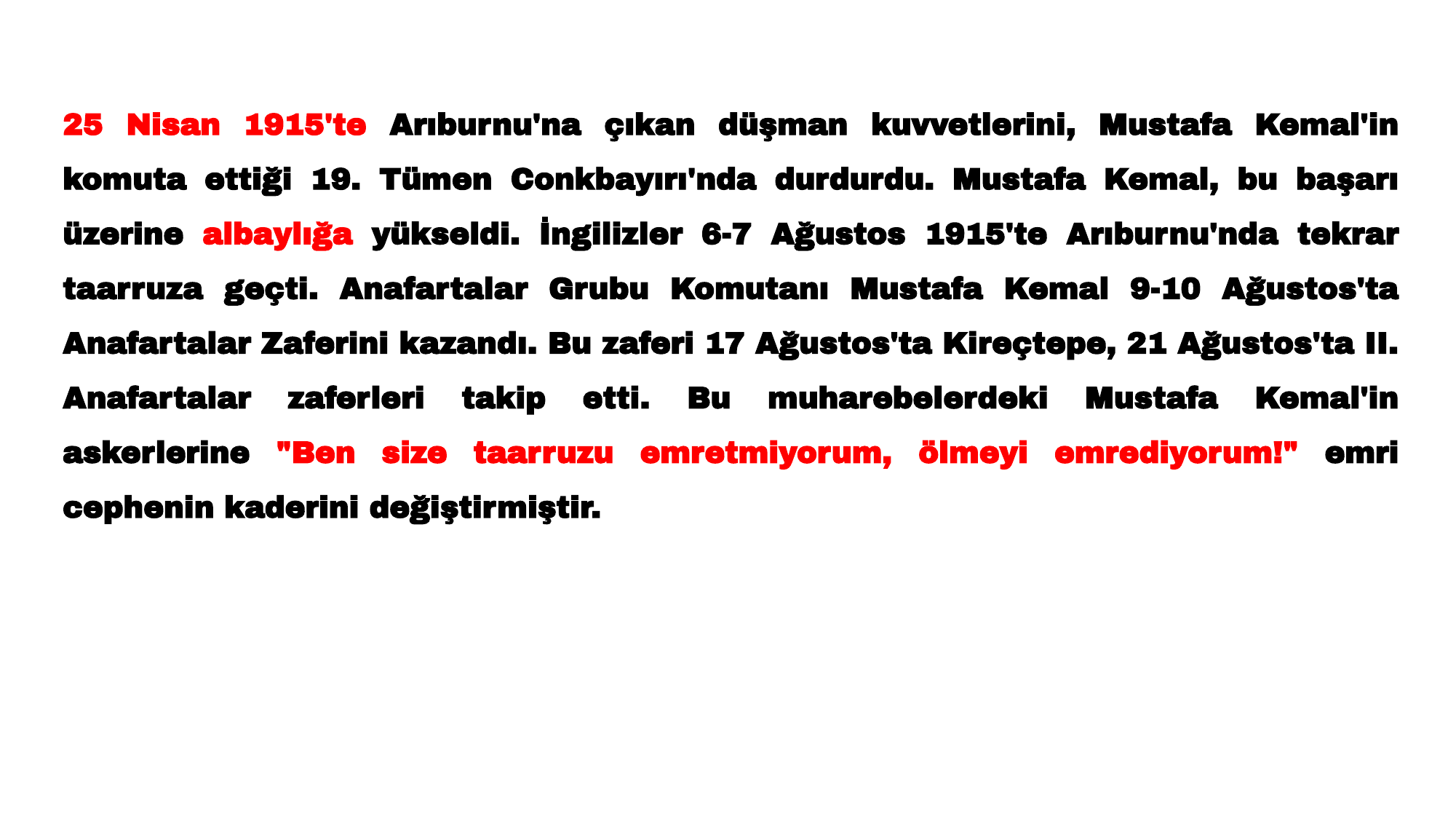

#
25 Nisan 1915'te Arıburnu'na çıkan düşman kuvvetlerini, Mustafa Kemal'in komuta ettiği 19. Tümen Conkbayırı'nda durdurdu. Mustafa Kemal, bu başarı üzerine albaylığa yükseldi. İngilizler 6-7 Ağustos 1915'te Arıburnu'nda tekrar taarruza geçti. Anafartalar Grubu Komutanı Mustafa Kemal 9-10 Ağustos'ta Anafartalar Zaferini kazandı. Bu zaferi 17 Ağustos'ta Kireçtepe, 21 Ağustos'ta II. Anafartalar zaferleri takip etti. Bu muharebelerdeki Mustafa Kemal'in askerlerine "Ben size taarruzu emretmiyorum, ölmeyi emrediyorum!" emri cephenin kaderini değiştirmiştir.